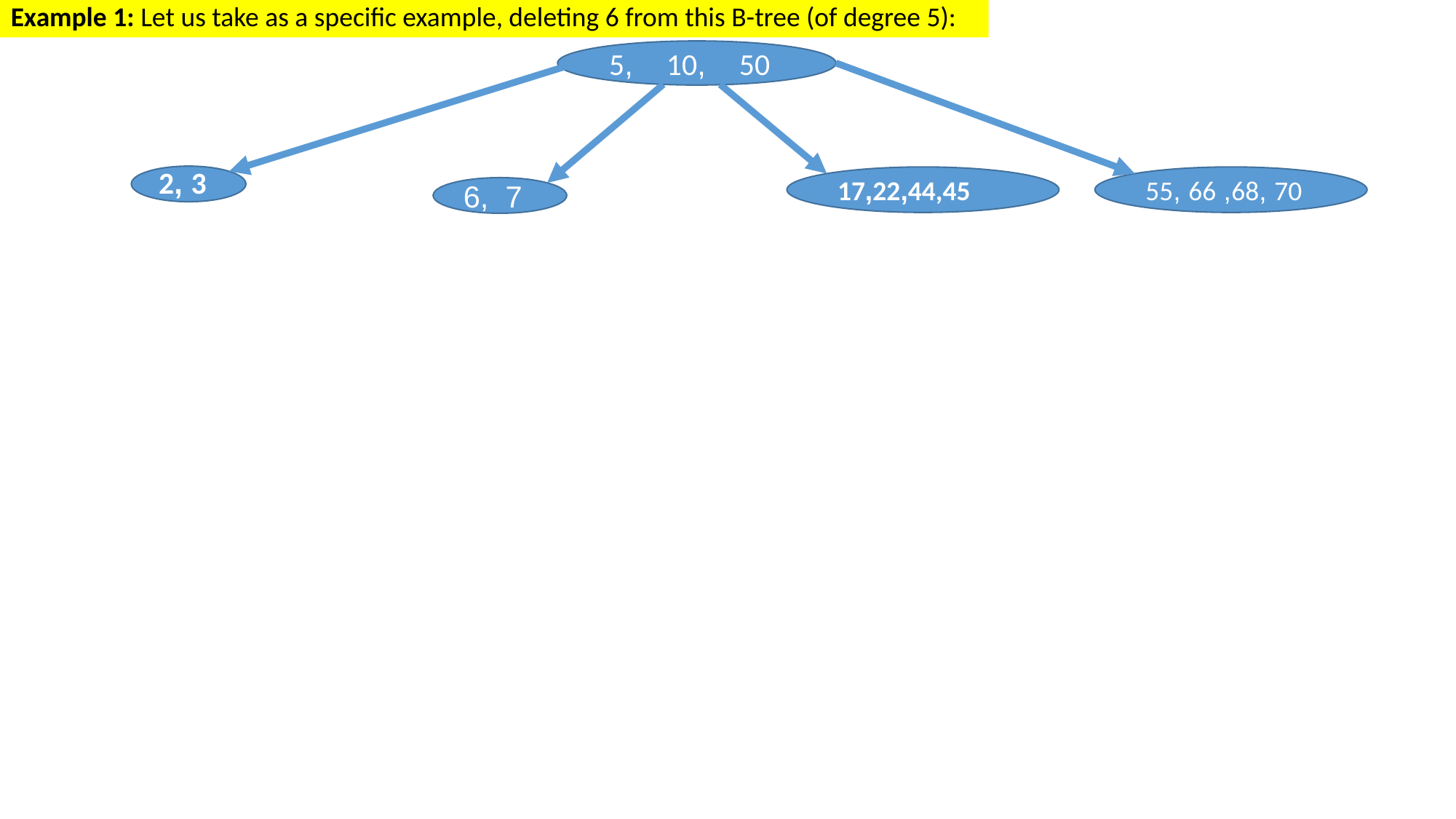

Example 1: Let us take as a specific example, deleting 6 from this B-tree (of degree 5):
5,    10,    50

2, 3

17,22,44,45

55, 66 ,68, 70

6,  7